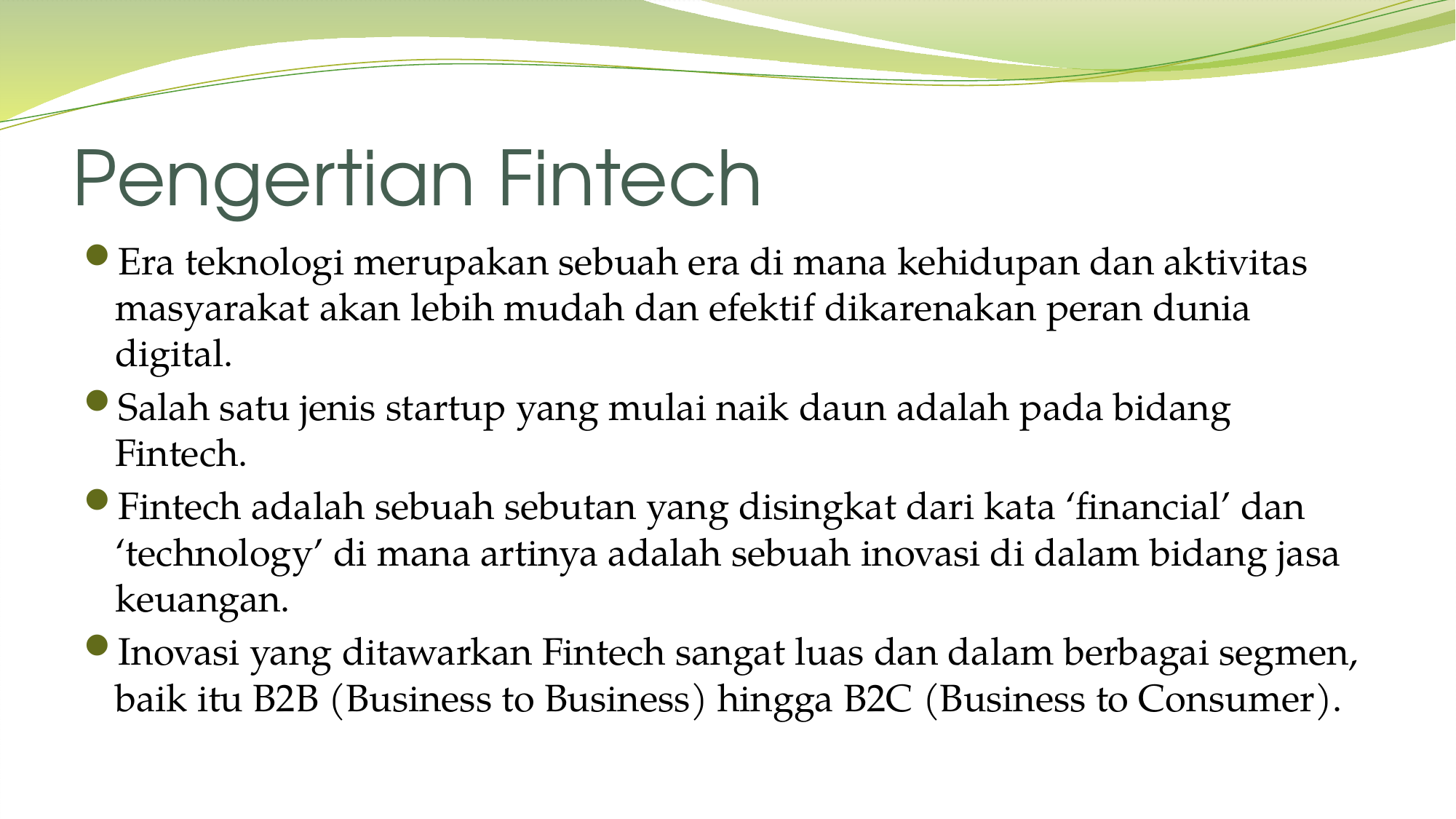

# Pengertian Fintech
Era teknologi merupakan sebuah era di mana kehidupan dan aktivitas masyarakat akan lebih mudah dan efektif dikarenakan peran dunia digital.
Salah satu jenis startup yang mulai naik daun adalah pada bidang Fintech.
Fintech adalah sebuah sebutan yang disingkat dari kata ‘financial’ dan ‘technology’ di mana artinya adalah sebuah inovasi di dalam bidang jasa keuangan.
Inovasi yang ditawarkan Fintech sangat luas dan dalam berbagai segmen, baik itu B2B (Business to Business) hingga B2C (Business to Consumer).